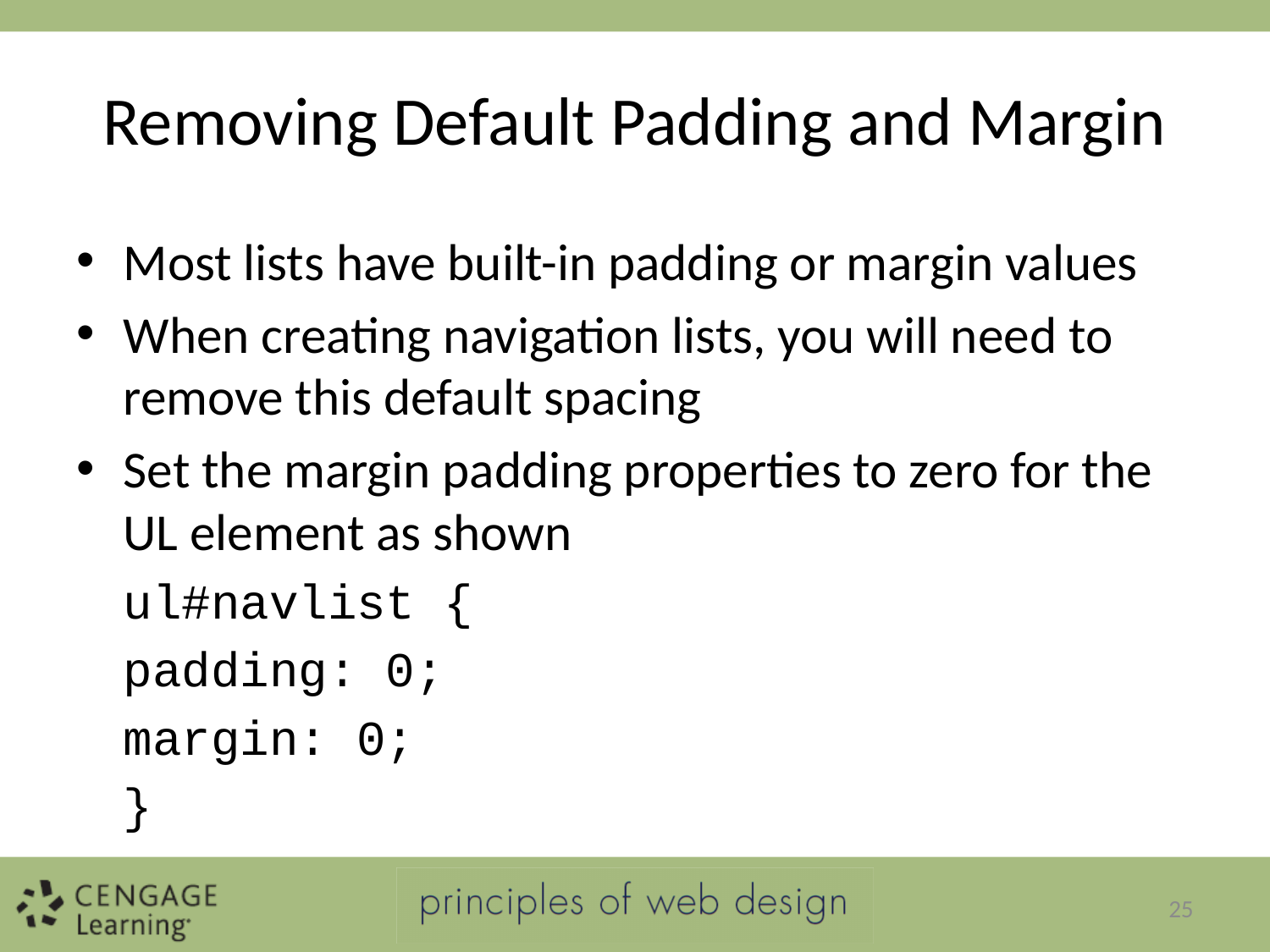

# Removing Default Padding and Margin
Most lists have built-in padding or margin values
When creating navigation lists, you will need to remove this default spacing
Set the margin padding properties to zero for the UL element as shown
ul#navlist {
padding: 0;
margin: 0;
}

25